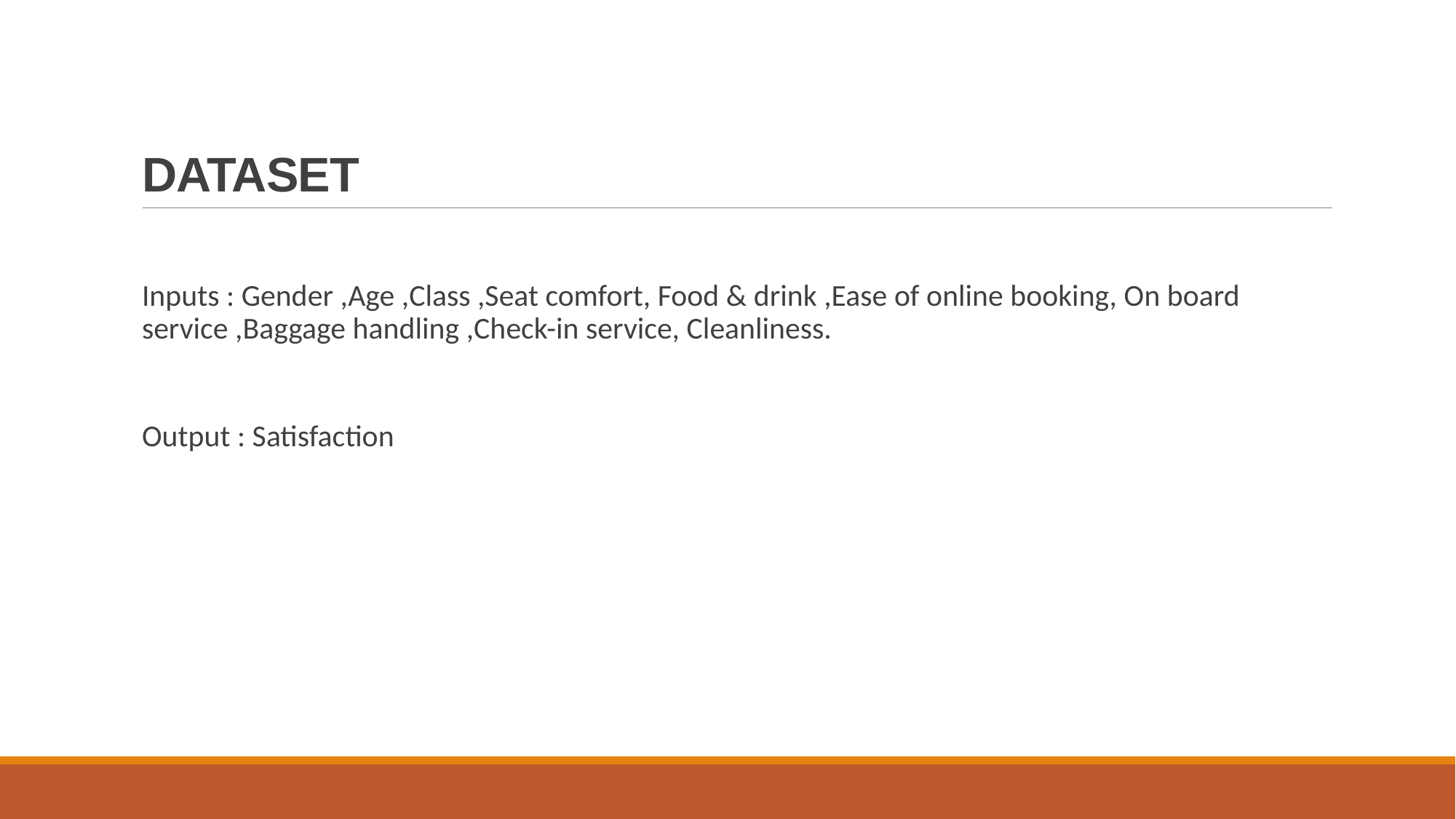

# DATASET
Inputs : Gender ,Age ,Class ,Seat comfort, Food & drink ,Ease of online booking, On board service ,Baggage handling ,Check-in service, Cleanliness.

Output : Satisfaction